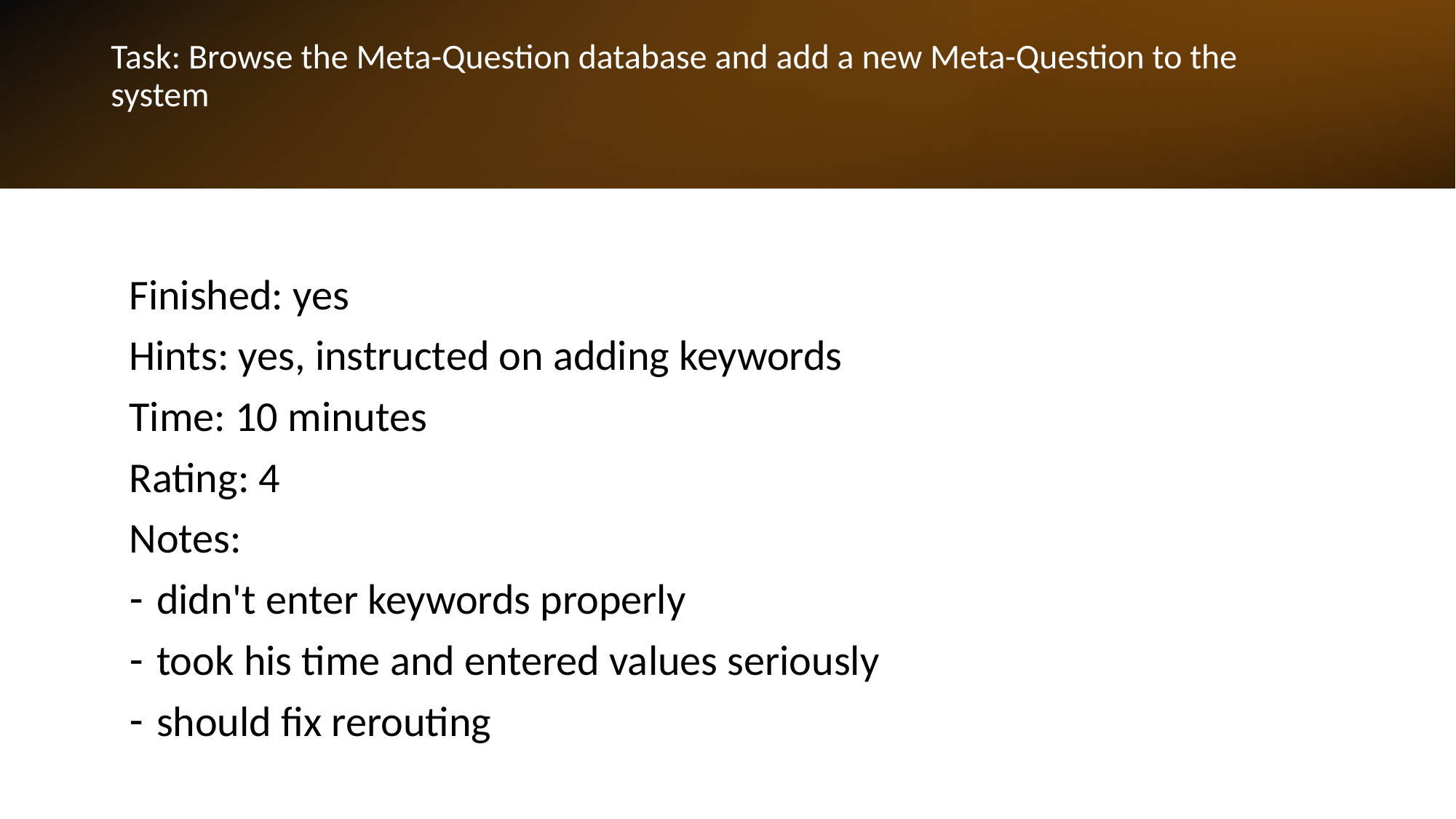

Task: Browse the Meta-Question database and add a new Meta-Question to the system
Finished: yes
Hints: yes, instructed on adding keywords
Time: 10 minutes
Rating: 4
Notes:
didn't enter keywords properly
took his time and entered values seriously
should fix rerouting